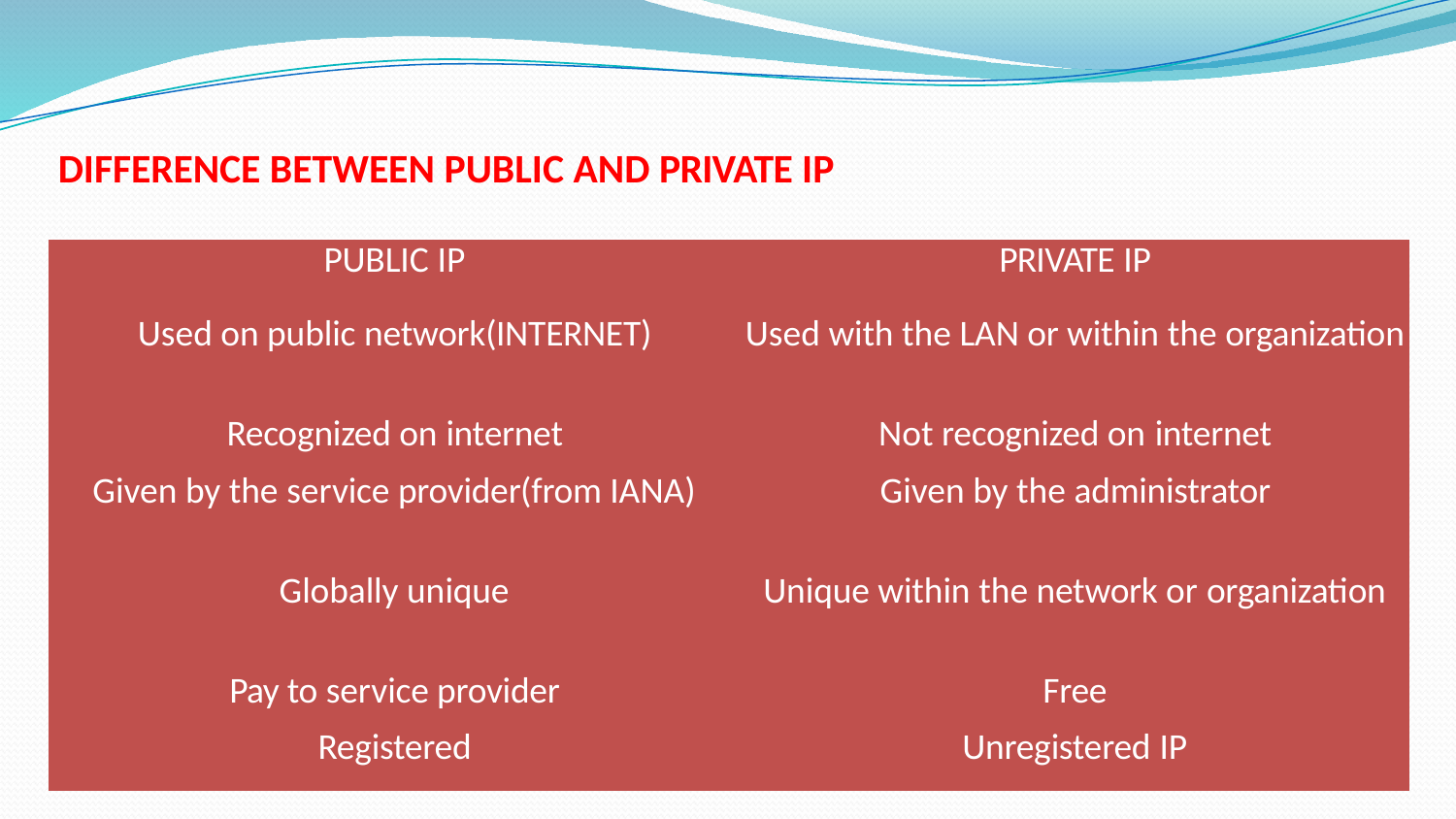

# DIFFERENCE BETWEEN PUBLIC AND PRIVATE IP
| PUBLIC IP | PRIVATE IP |
| --- | --- |
| Used on public network(INTERNET) | Used with the LAN or within the organization |
| Recognized on internet | Not recognized on internet |
| Given by the service provider(from IANA) | Given by the administrator |
| Globally unique | Unique within the network or organization |
| Pay to service provider | Free |
| Registered | Unregistered IP |